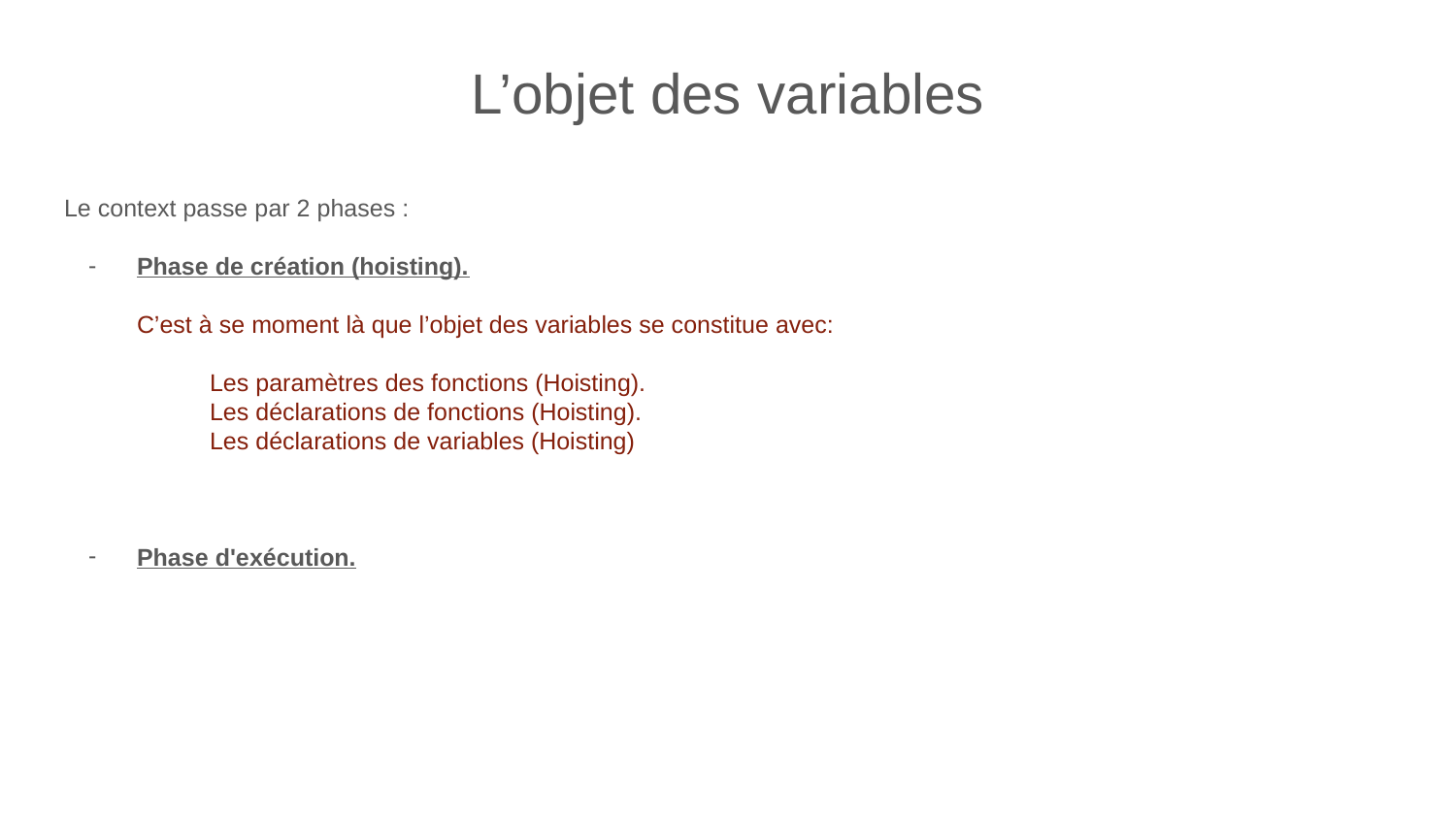

L’objet des variables

Le context passe par 2 phases :

Phase de création (hoisting).

C’est à se moment là que l’objet des variables se constitue avec:

Les paramètres des fonctions (Hoisting).
Les déclarations de fonctions (Hoisting).
Les déclarations de variables (Hoisting)

Phase d'exécution.